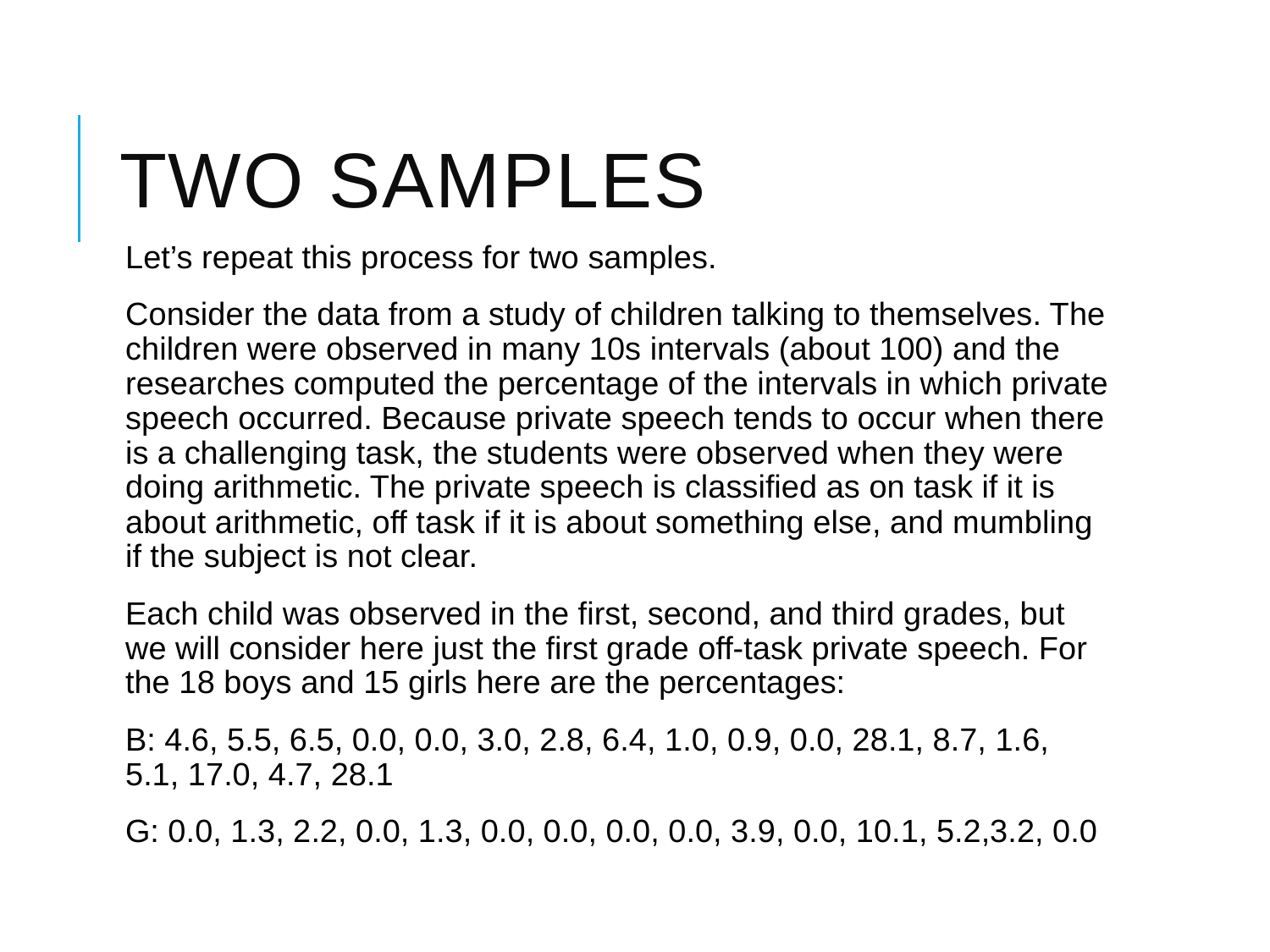

# Two Samples
Let’s repeat this process for two samples.
Consider the data from a study of children talking to themselves. The children were observed in many 10s intervals (about 100) and the researches computed the percentage of the intervals in which private speech occurred. Because private speech tends to occur when there is a challenging task, the students were observed when they were doing arithmetic. The private speech is classified as on task if it is about arithmetic, off task if it is about something else, and mumbling if the subject is not clear.
Each child was observed in the first, second, and third grades, but we will consider here just the first grade off-task private speech. For the 18 boys and 15 girls here are the percentages:
B: 4.6, 5.5, 6.5, 0.0, 0.0, 3.0, 2.8, 6.4, 1.0, 0.9, 0.0, 28.1, 8.7, 1.6, 5.1, 17.0, 4.7, 28.1
G: 0.0, 1.3, 2.2, 0.0, 1.3, 0.0, 0.0, 0.0, 0.0, 3.9, 0.0, 10.1, 5.2,3.2, 0.0